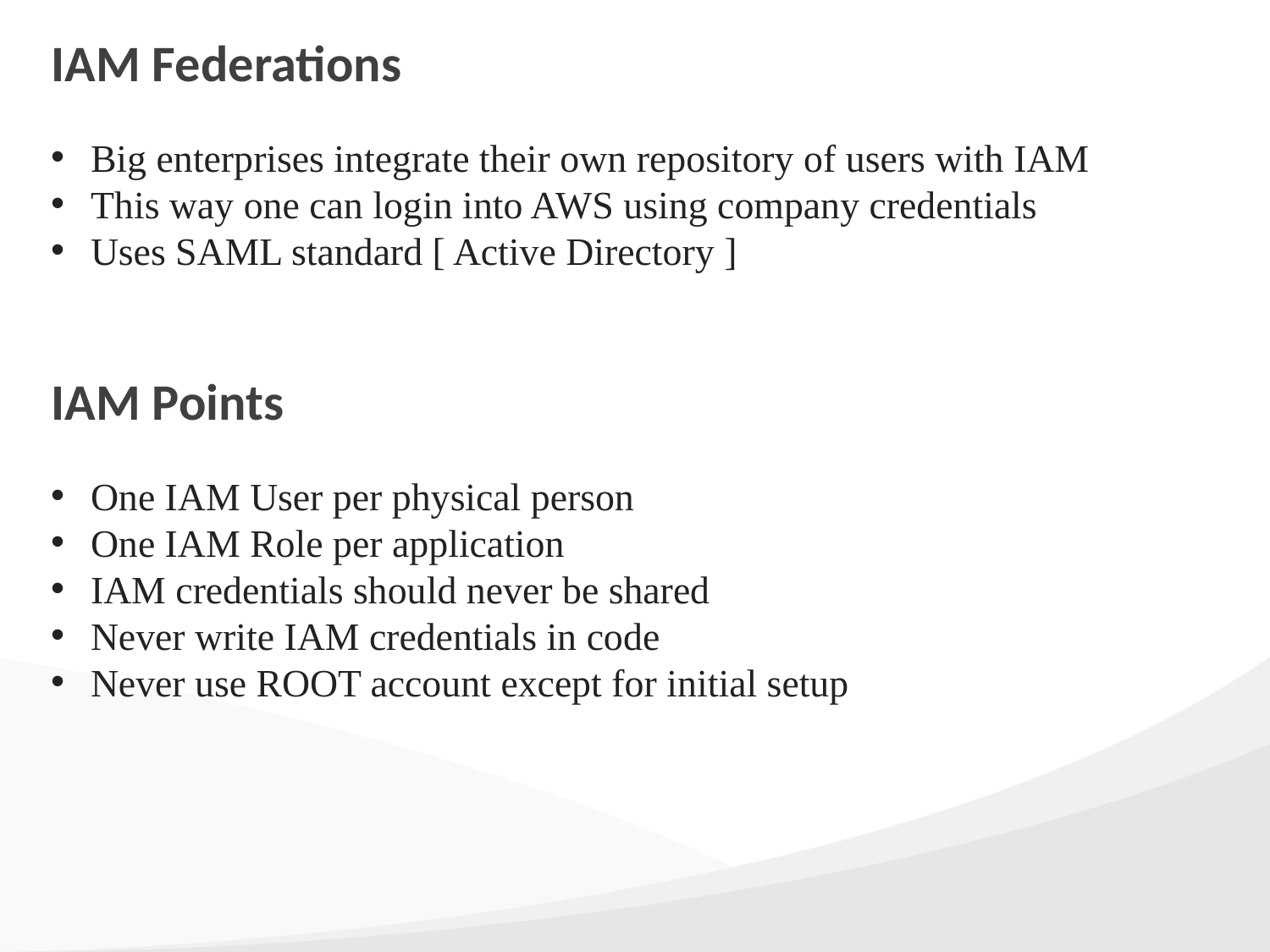

# IAM Federations
Big enterprises integrate their own repository of users with IAM
This way one can login into AWS using company credentials
Uses SAML standard [ Active Directory ]
IAM Points
One IAM User per physical person
One IAM Role per application
IAM credentials should never be shared
Never write IAM credentials in code
Never use ROOT account except for initial setup